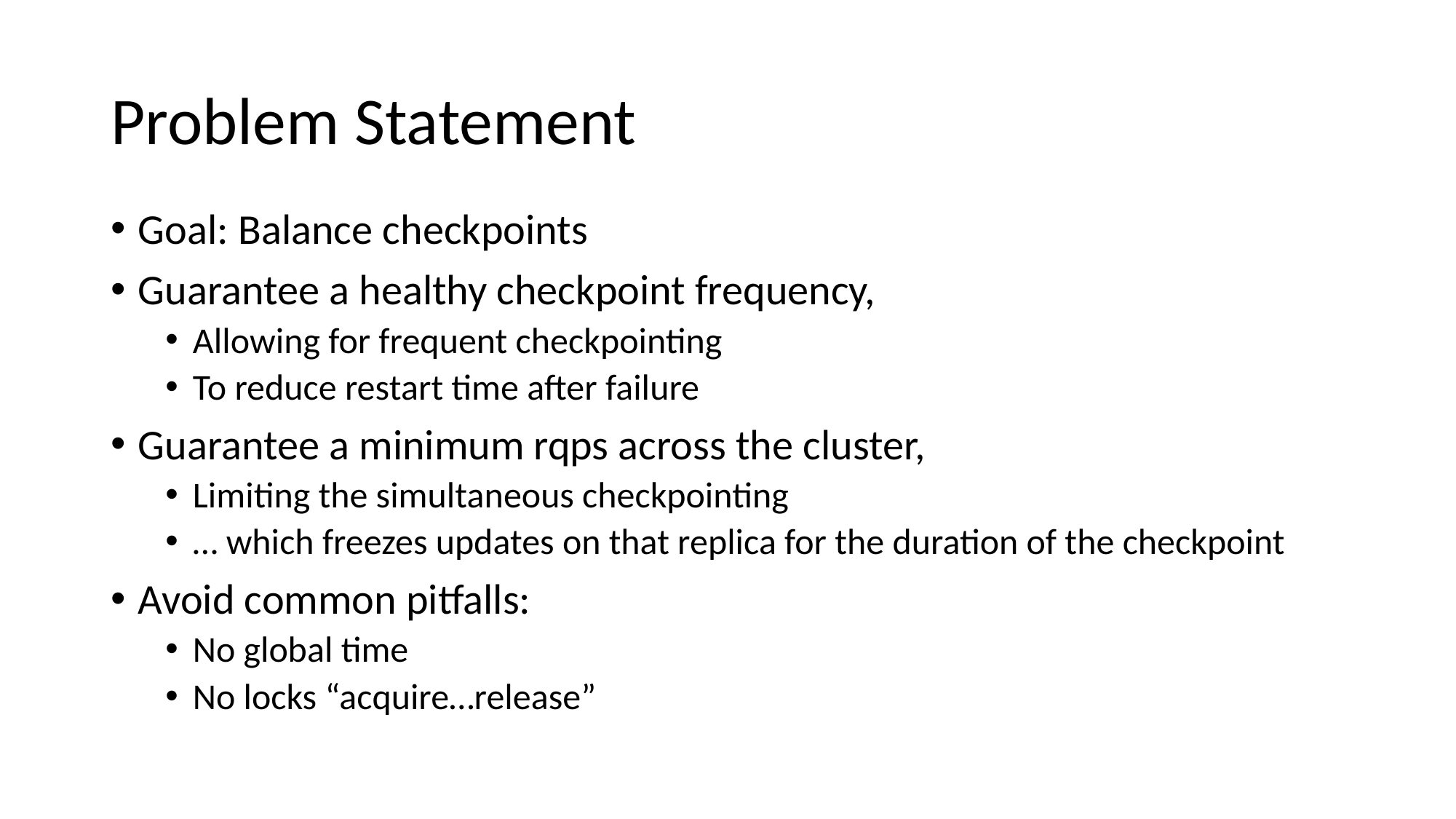

# Problem Statement
Goal: Balance checkpoints
Guarantee a healthy checkpoint frequency,
Allowing for frequent checkpointing
To reduce restart time after failure
Guarantee a minimum rqps across the cluster,
Limiting the simultaneous checkpointing
… which freezes updates on that replica for the duration of the checkpoint
Avoid common pitfalls:
No global time
No locks “acquire…release”